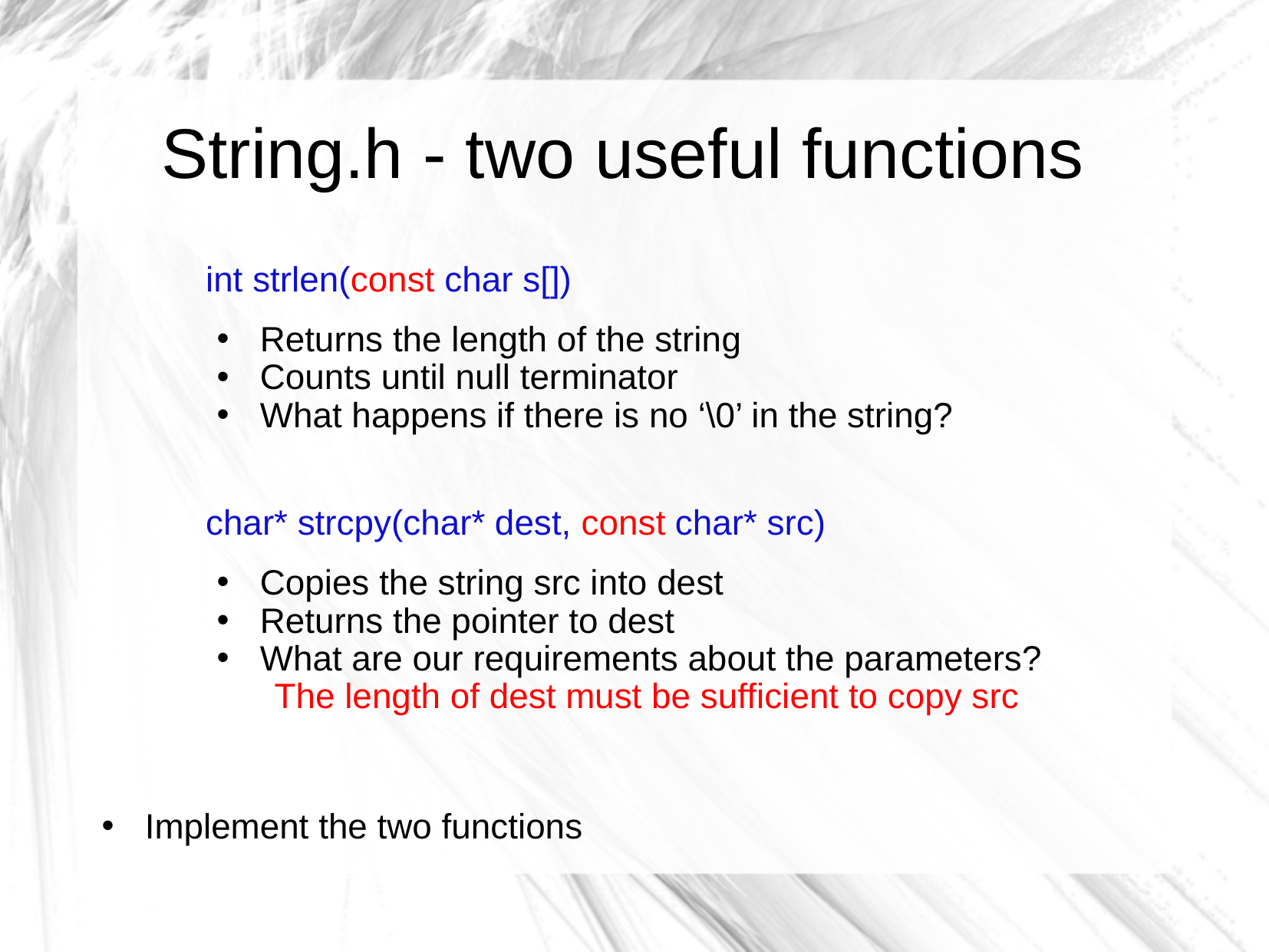

String.h - two useful functions
int strlen(const char s[])
Returns the length of the string
Counts until null terminator
What happens if there is no ‘\0’ in the string?
char* strcpy(char* dest, const char* src)
Copies the string src into dest
Returns the pointer to dest
What are our requirements about the parameters?
The length of dest must be sufficient to copy src

Implement the two functions